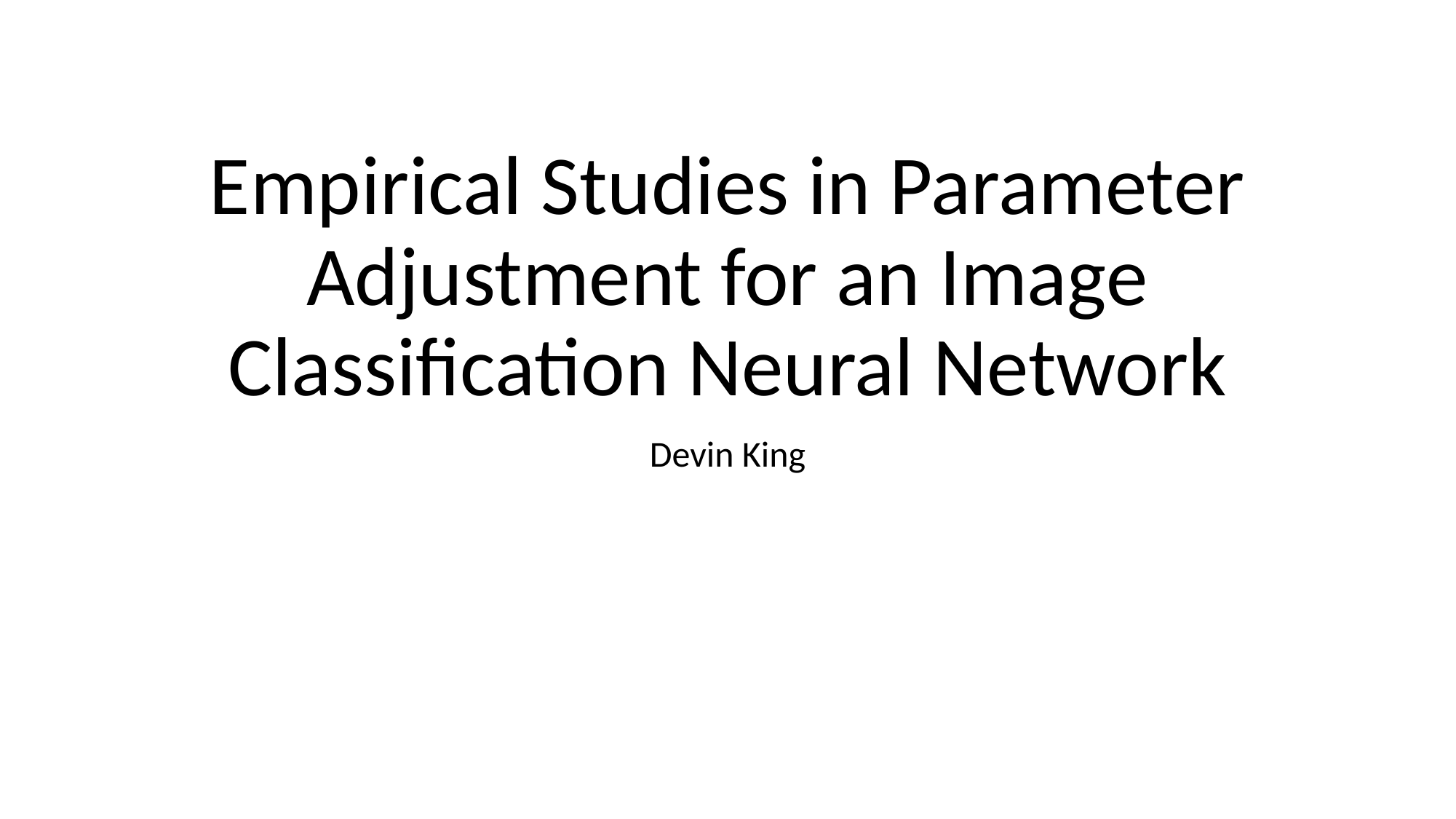

# Empirical Studies in Parameter Adjustment for an Image Classification Neural Network
Devin King